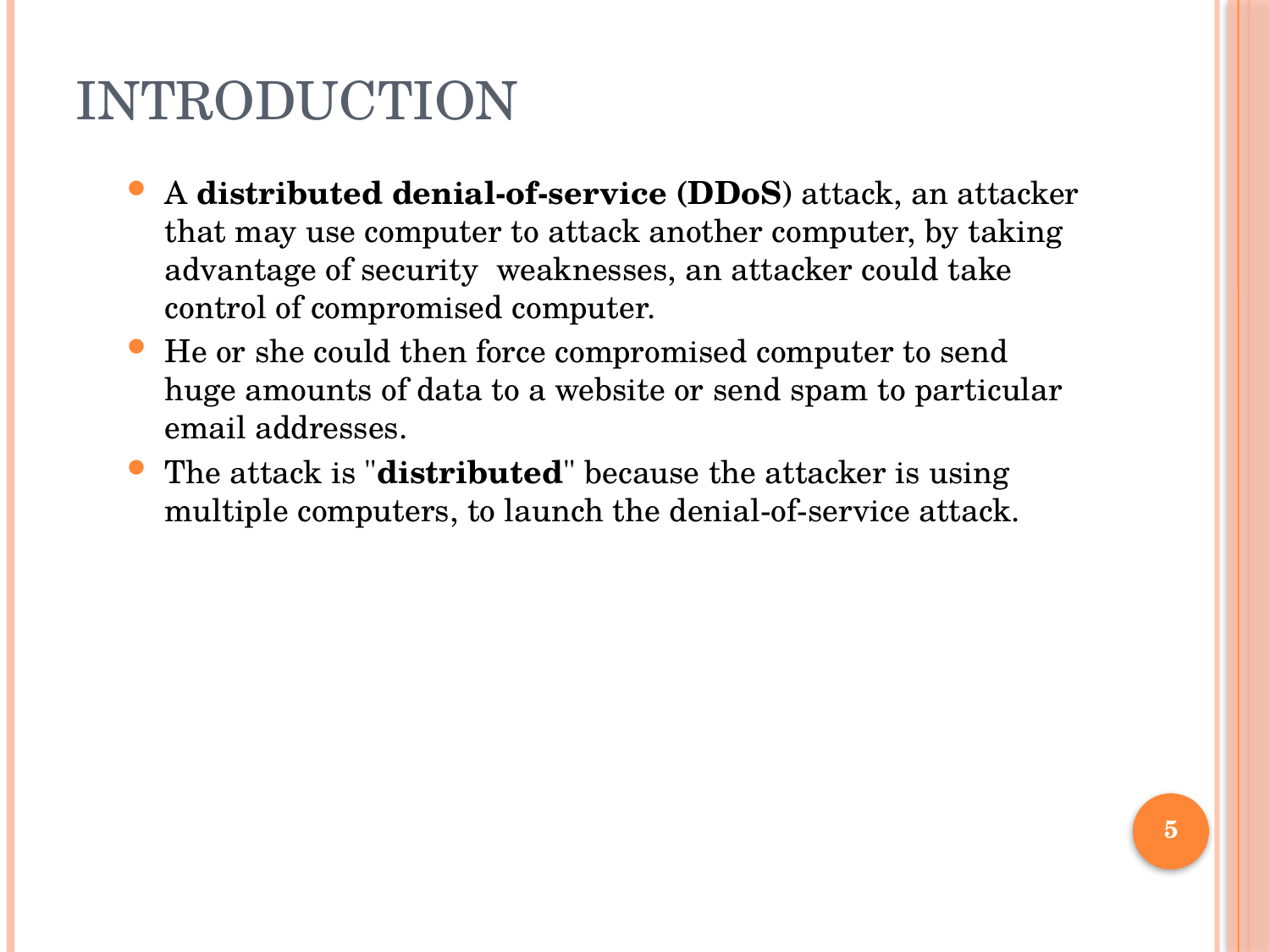

# Introduction
A distributed denial-of-service (DDoS) attack, an attacker that may use computer to attack another computer, by taking advantage of security  weaknesses, an attacker could take control of compromised computer.
He or she could then force compromised computer to send huge amounts of data to a website or send spam to particular email addresses.
The attack is "distributed" because the attacker is using multiple computers, to launch the denial-of-service attack.

5